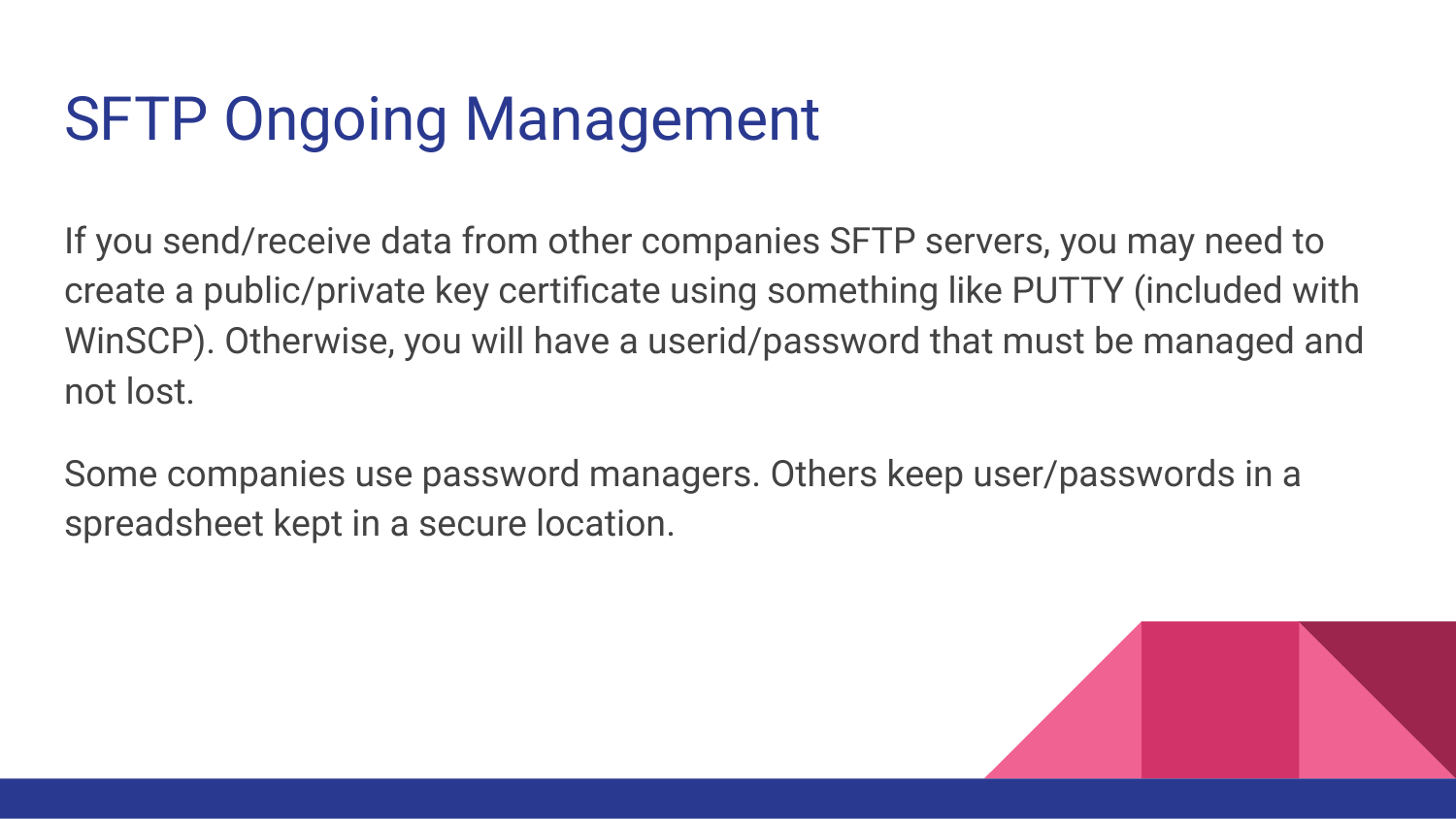

# SFTP Ongoing Management
If you send/receive data from other companies SFTP servers, you may need to create a public/private key certificate using something like PUTTY (included with WinSCP). Otherwise, you will have a userid/password that must be managed and not lost.
Some companies use password managers. Others keep user/passwords in a spreadsheet kept in a secure location.